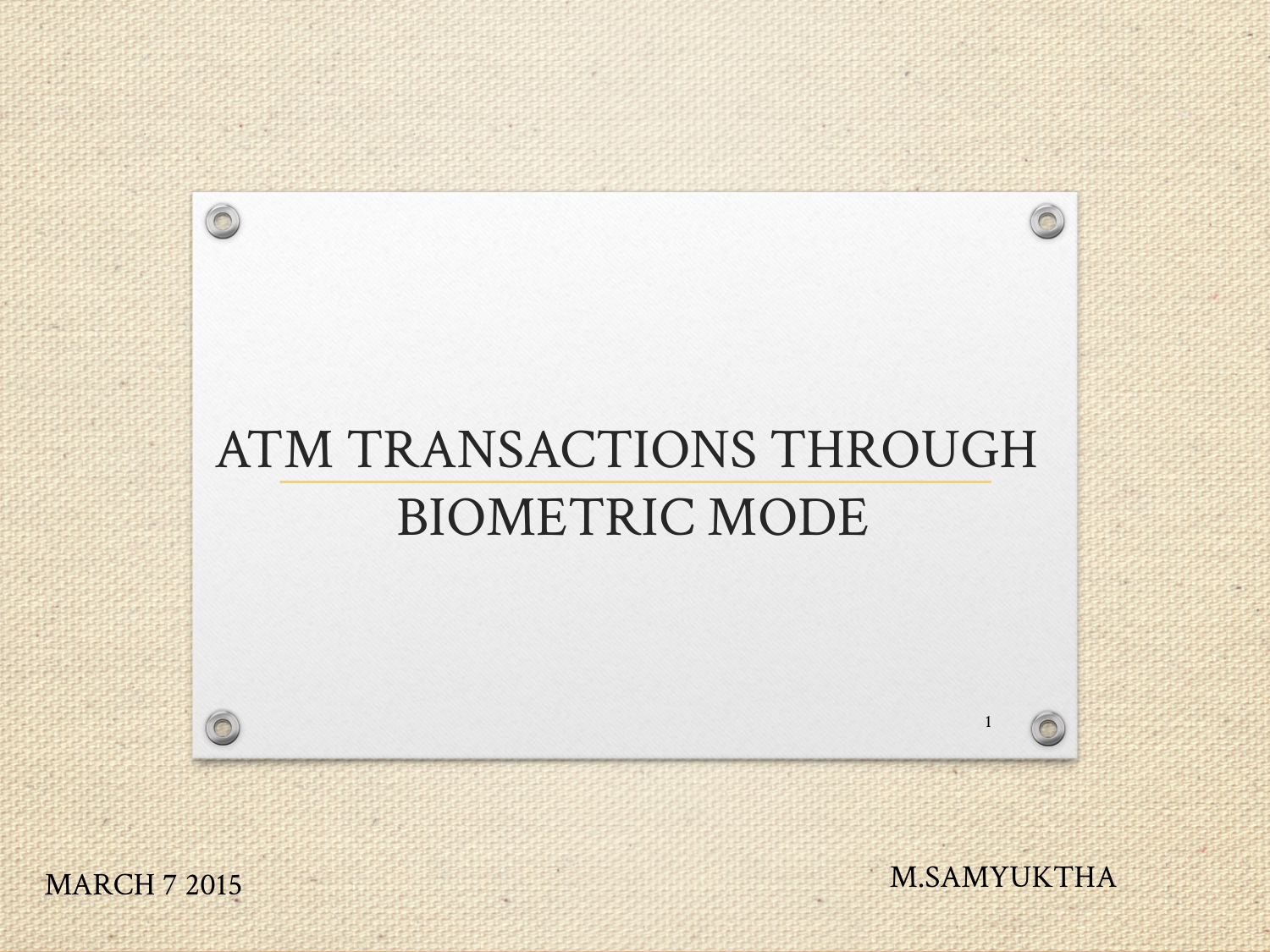

# ATM TRANSACTIONS THROUGH BIOMETRIC MODE
1
M.SAMYUKTHA
MARCH 7 2015